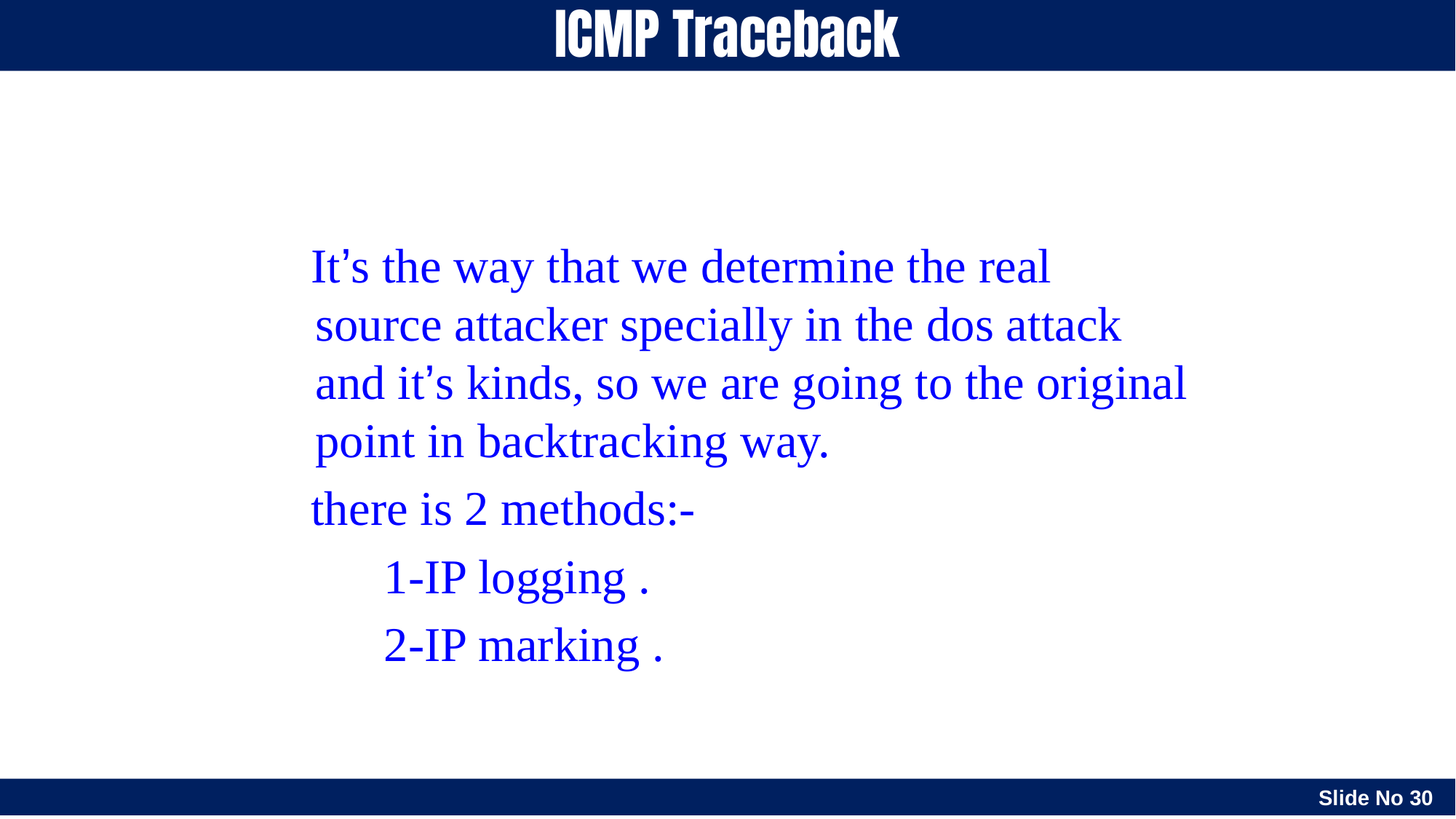

# ICMP Traceback
   It’s the way that we determine the real    source attacker specially in the dos attack and it’s kinds, so we are going to the original point in backtracking way.
   there is 2 methods:-
         1-IP logging .
         2-IP marking .